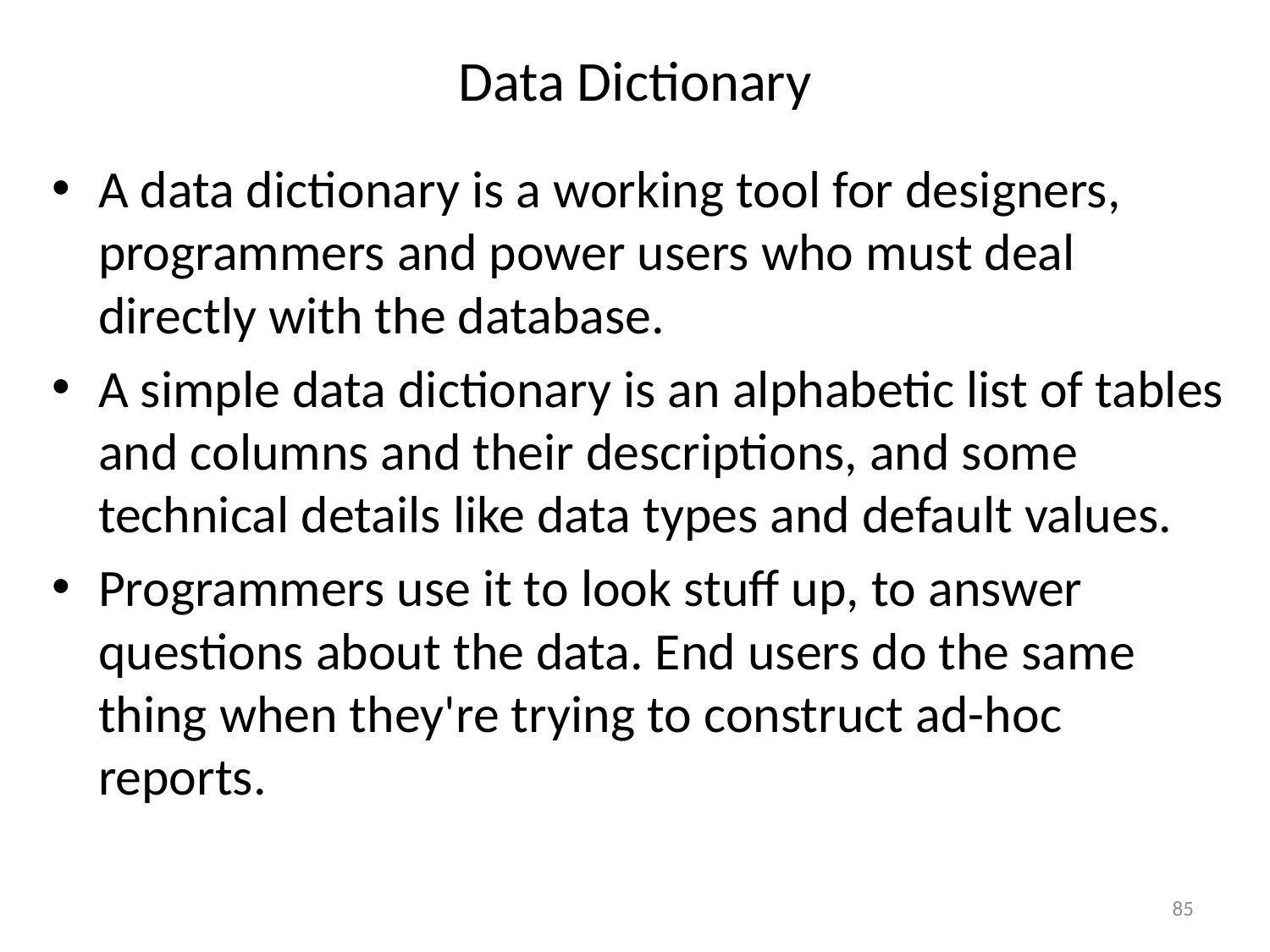

# Data Dictionary
A data dictionary is a working tool for designers, programmers and power users who must deal directly with the database.
A simple data dictionary is an alphabetic list of tables and columns and their descriptions, and some technical details like data types and default values.
Programmers use it to look stuff up, to answer questions about the data. End users do the same thing when they're trying to construct ad-hoc reports.
85